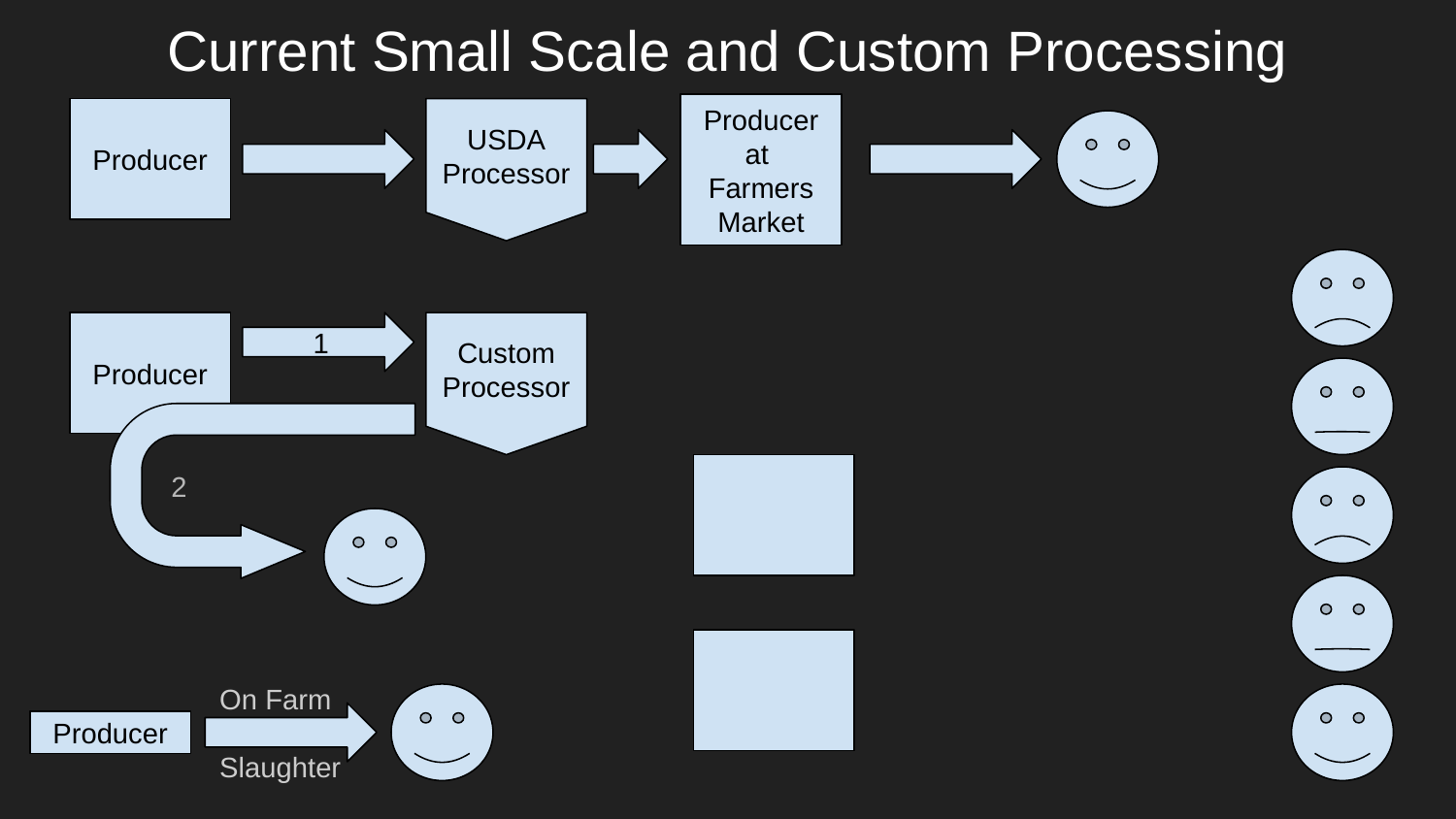

Current Small Scale and Custom Processing
Producer at
Farmers Market
Producer
USDA
Processor

Producer
1
Custom
Processor

2

On Farm
 Slaughter
Producer